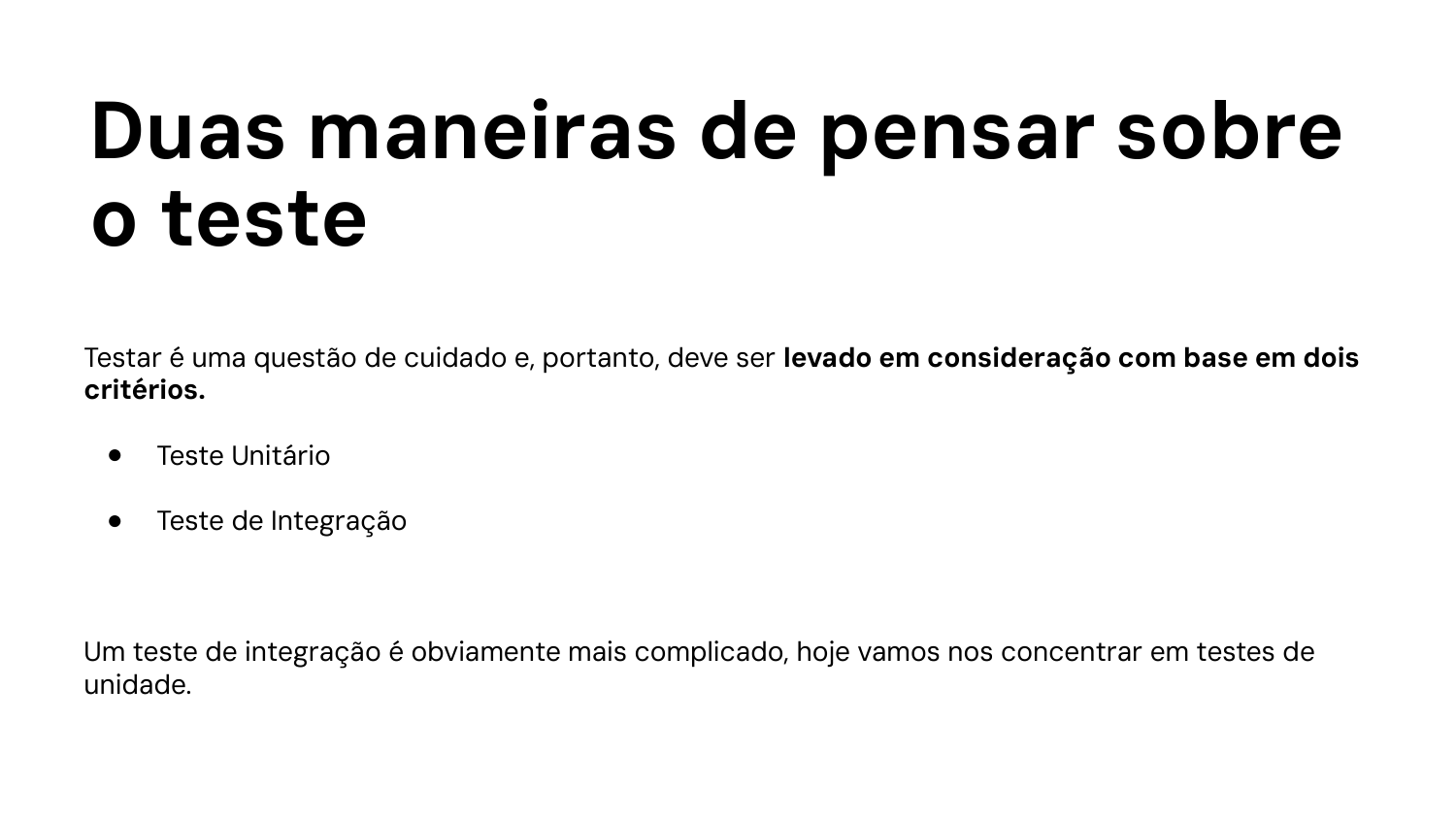

Duas maneiras de pensar sobre o teste
Testar é uma questão de cuidado e, portanto, deve ser levado em consideração com base em dois critérios.

Teste Unitário

Teste de Integração

Um teste de integração é obviamente mais complicado, hoje vamos nos concentrar em testes de unidade.